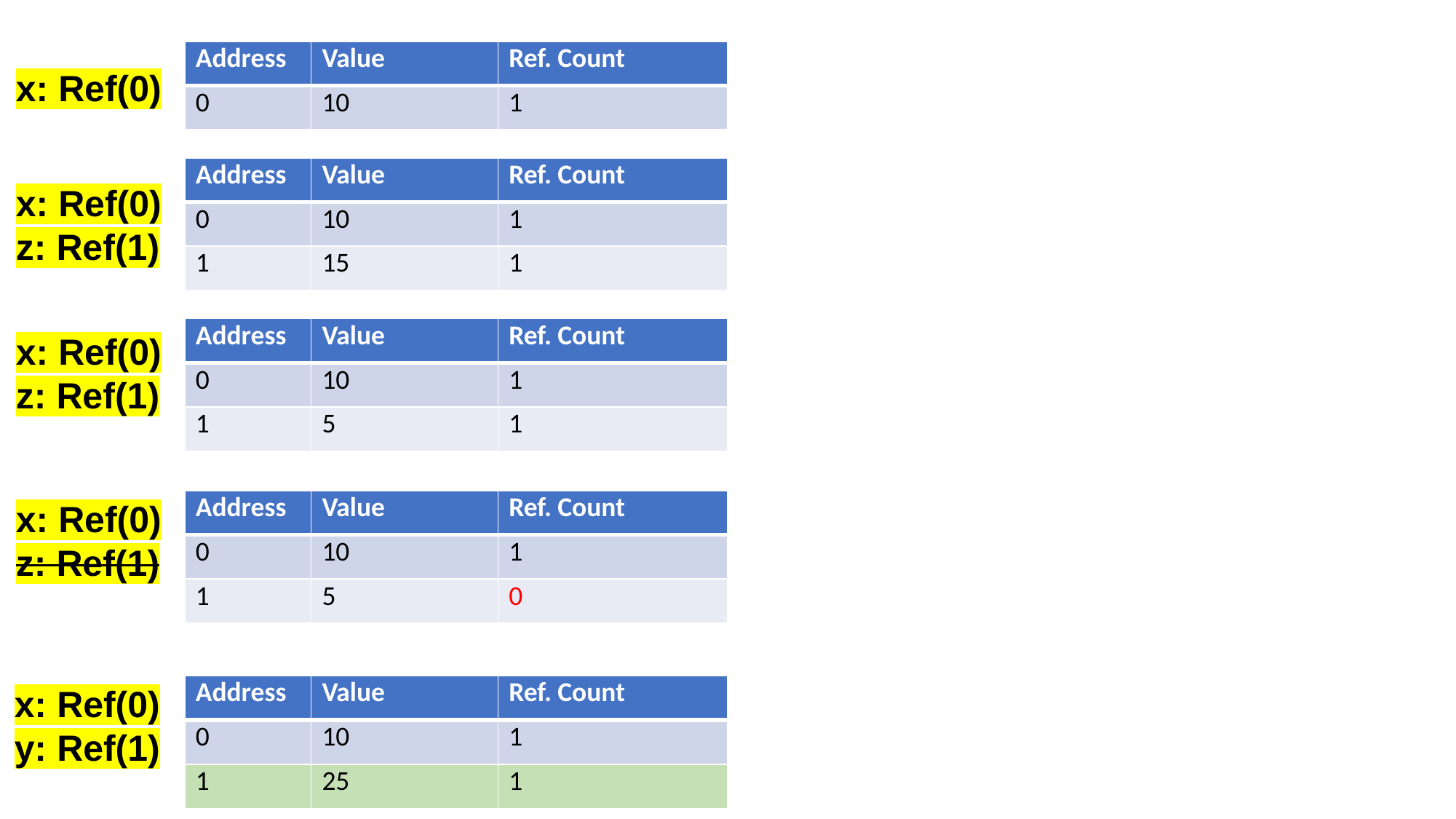

| Address | Value | Ref. Count |
| --- | --- | --- |
| 0 | 10 | 1 |
x: Ref(0)
| Address | Value | Ref. Count |
| --- | --- | --- |
| 0 | 10 | 1 |
| 1 | 15 | 1 |
x: Ref(0)
z: Ref(1)
| Address | Value | Ref. Count |
| --- | --- | --- |
| 0 | 10 | 1 |
| 1 | 5 | 1 |
x: Ref(0)
z: Ref(1)
x: Ref(0)
z: Ref(1)
| Address | Value | Ref. Count |
| --- | --- | --- |
| 0 | 10 | 1 |
| 1 | 5 | 0 |
x: Ref(0)
y: Ref(1)
| Address | Value | Ref. Count |
| --- | --- | --- |
| 0 | 10 | 1 |
| 1 | 25 | 1 |